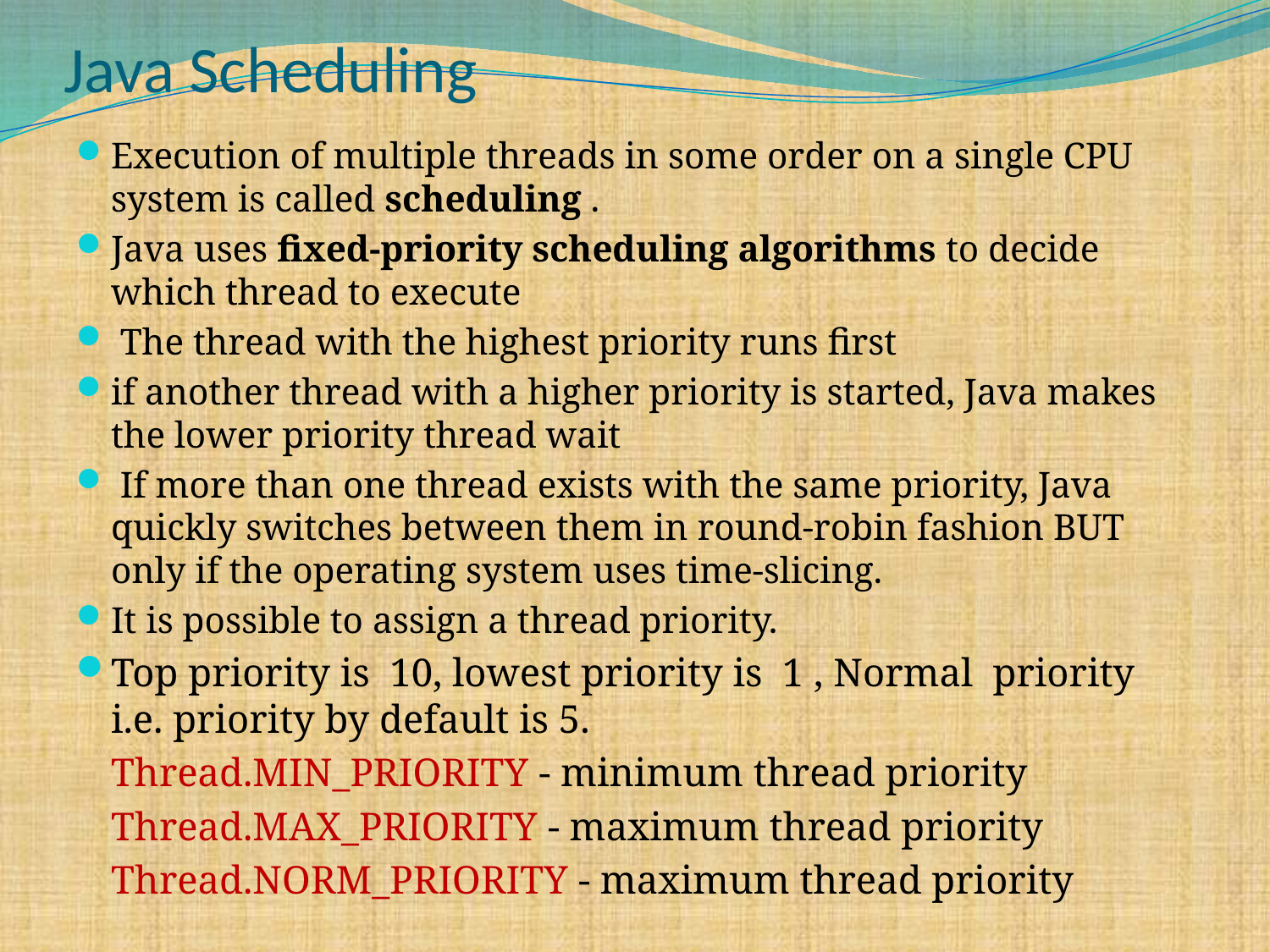

# Java Scheduling
Execution of multiple threads in some order on a single CPU system is called scheduling .
Java uses fixed-priority scheduling algorithms to decide which thread to execute
 The thread with the highest priority runs first
if another thread with a higher priority is started, Java makes the lower priority thread wait
 If more than one thread exists with the same priority, Java quickly switches between them in round-robin fashion BUT only if the operating system uses time-slicing.
It is possible to assign a thread priority.
Top priority is  10, lowest priority is  1 , Normal  priority i.e. priority by default is 5.
		Thread.MIN_PRIORITY - minimum thread priority
		Thread.MAX_PRIORITY - maximum thread priority
		Thread.NORM_PRIORITY - maximum thread priority